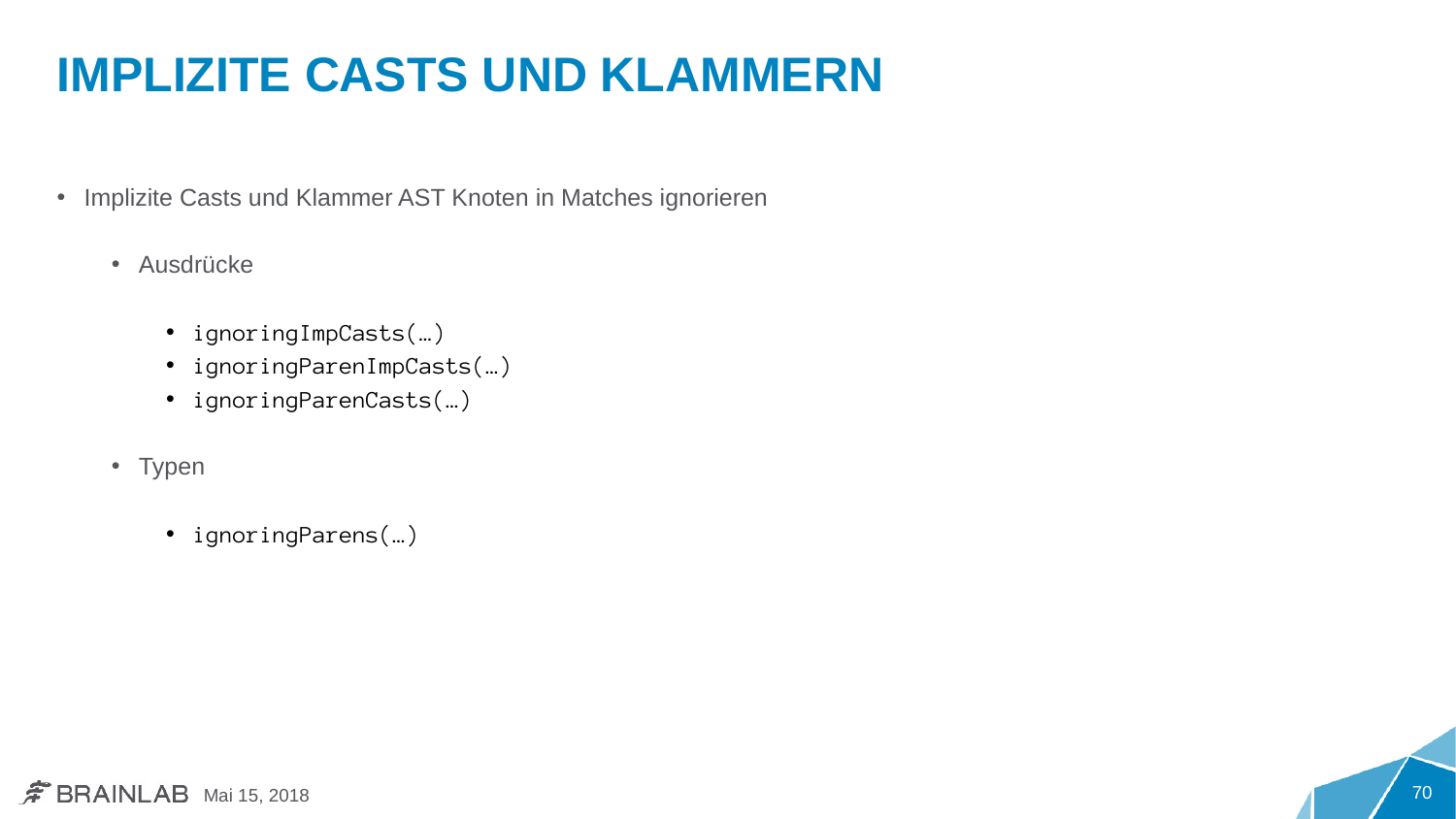

# Implizite Casts und Klammern
Implizite Casts und Klammer AST Knoten in Matches ignorieren

Ausdrücke

ignoringImpCasts(…)
ignoringParenImpCasts(…)
ignoringParenCasts(…)

Typen

ignoringParens(…)